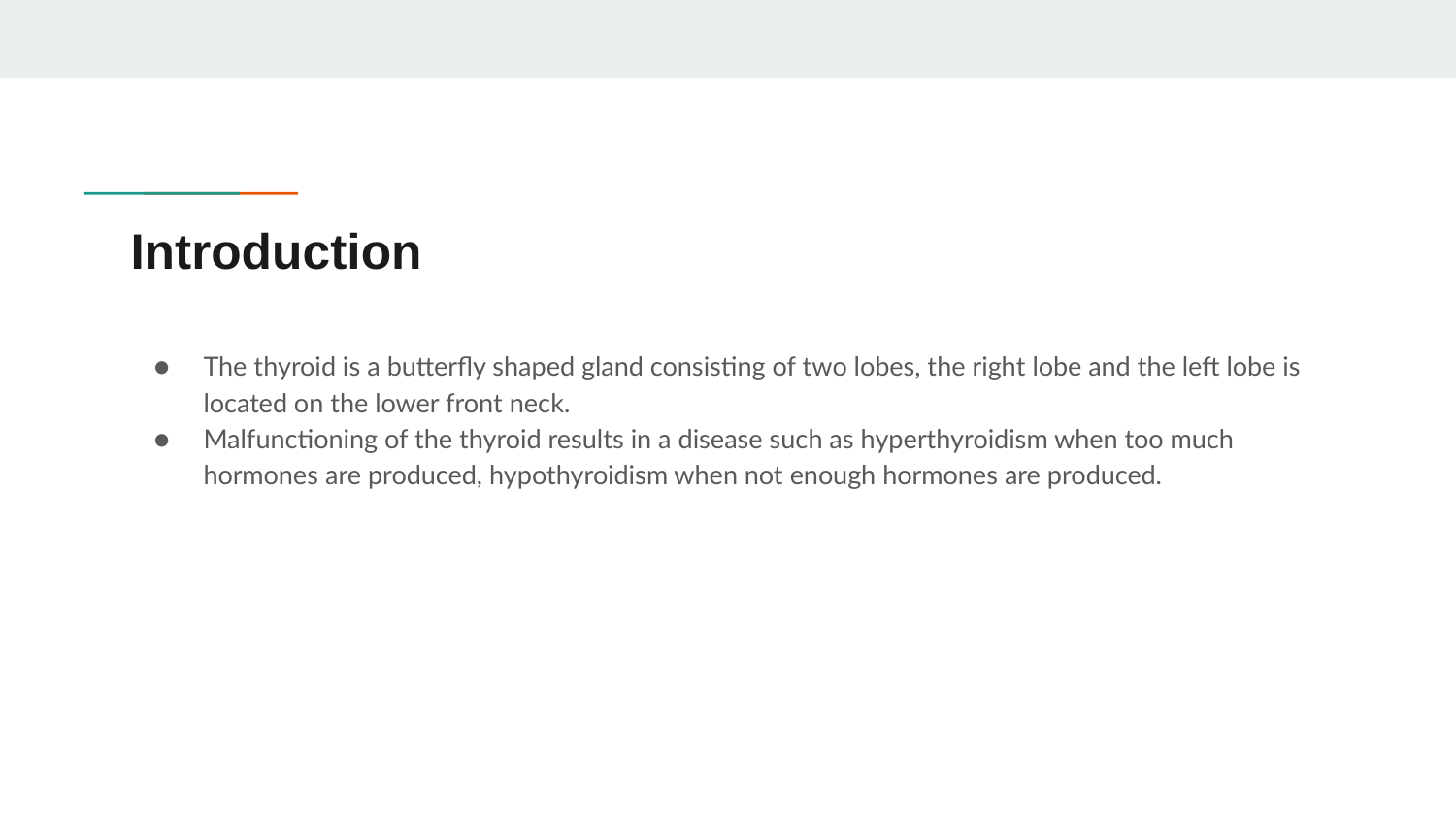

# Introduction

The thyroid is a butterfly shaped gland consisting of two lobes, the right lobe and the left lobe is located on the lower front neck.
Malfunctioning of the thyroid results in a disease such as hyperthyroidism when too much hormones are produced, hypothyroidism when not enough hormones are produced.